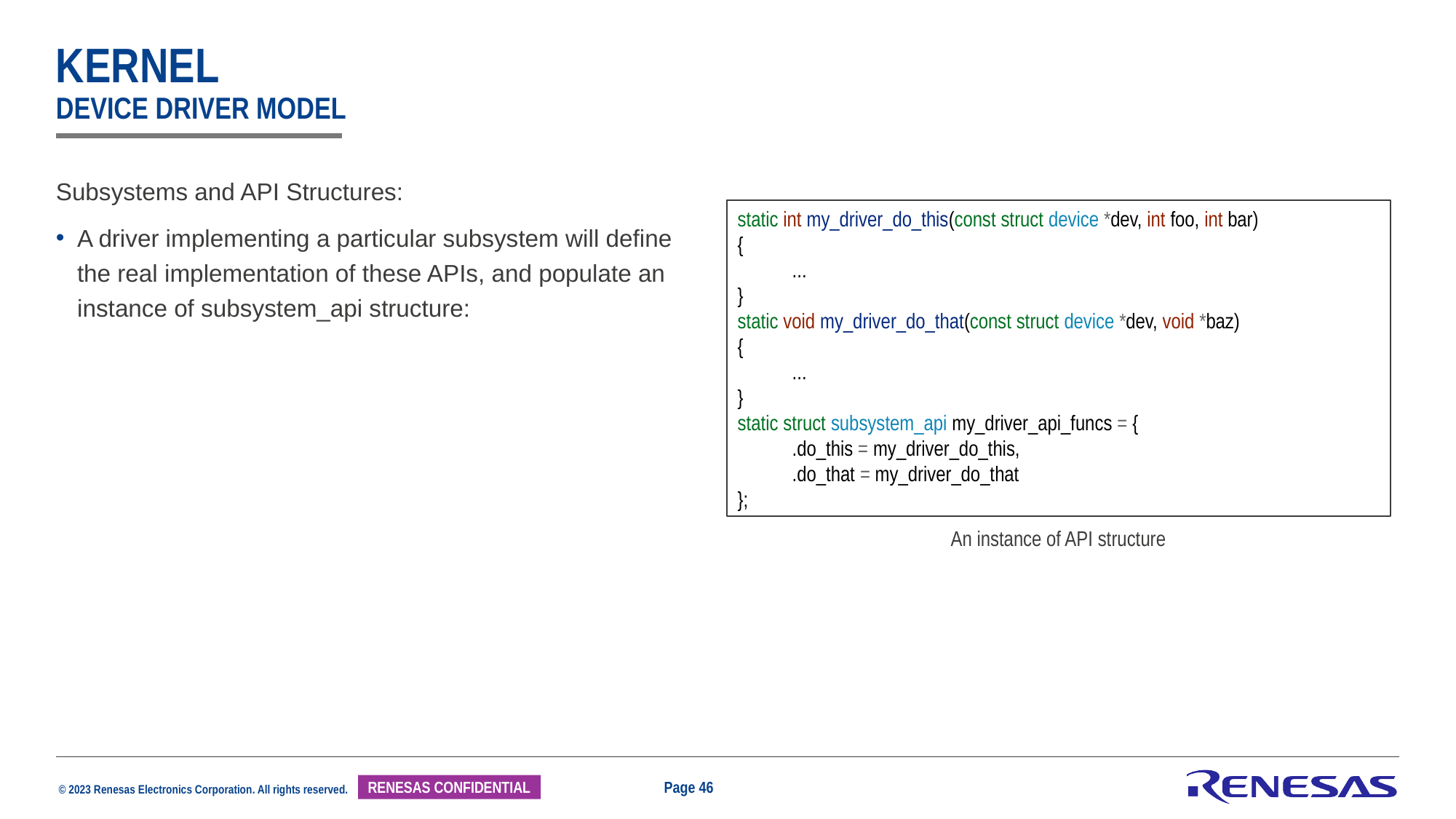

# Kernel device driver model
Subsystems and API Structures:
A driver implementing a particular subsystem will define the real implementation of these APIs, and populate an instance of subsystem_api structure:
static int my_driver_do_this(const struct device *dev, int foo, int bar)
{
...
}
static void my_driver_do_that(const struct device *dev, void *baz)
{
...
}
static struct subsystem_api my_driver_api_funcs = {
.do_this = my_driver_do_this,
.do_that = my_driver_do_that
};
An instance of API structure